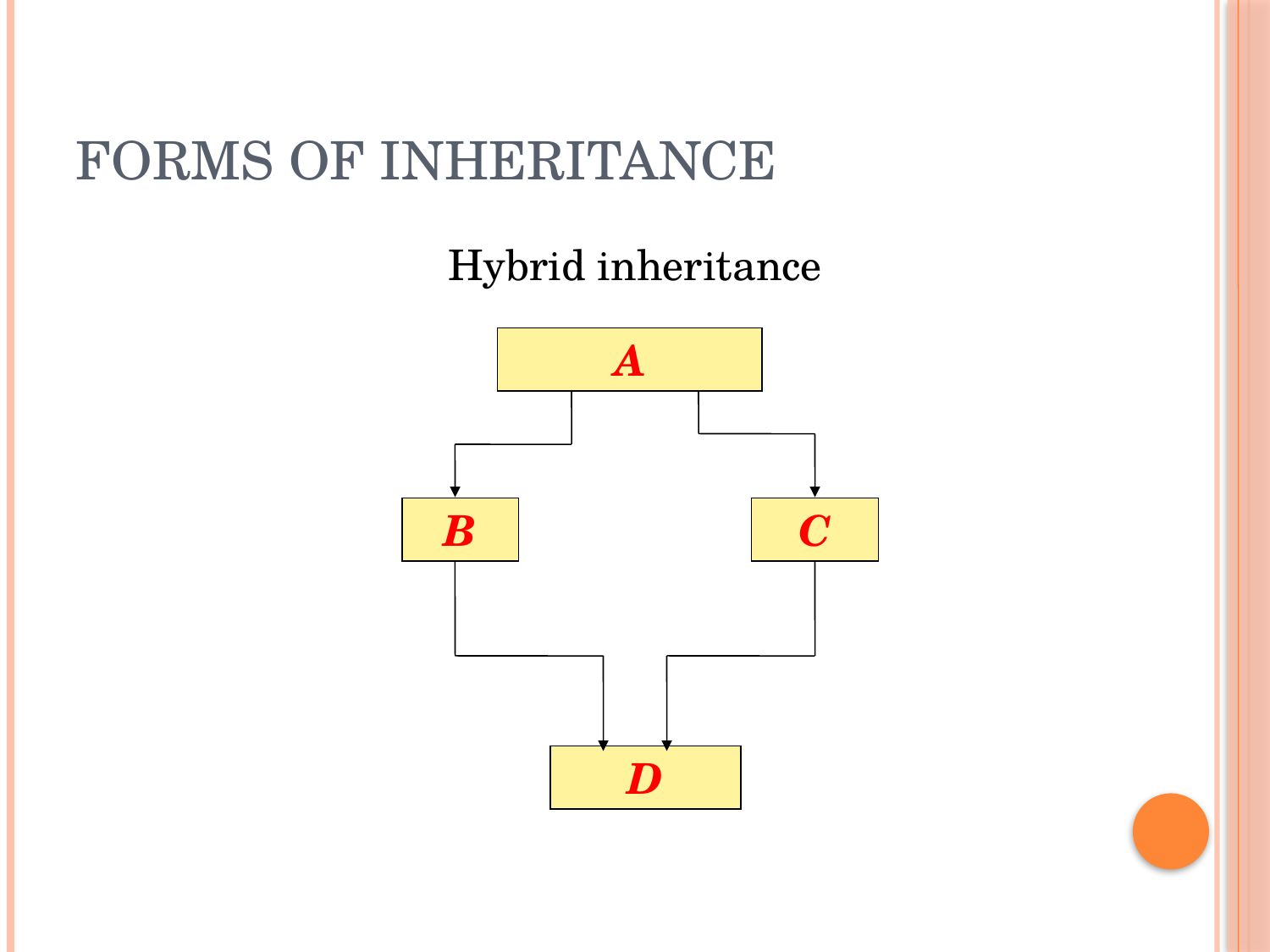

# Forms of Inheritance
Hybrid inheritance
A

B
C

D